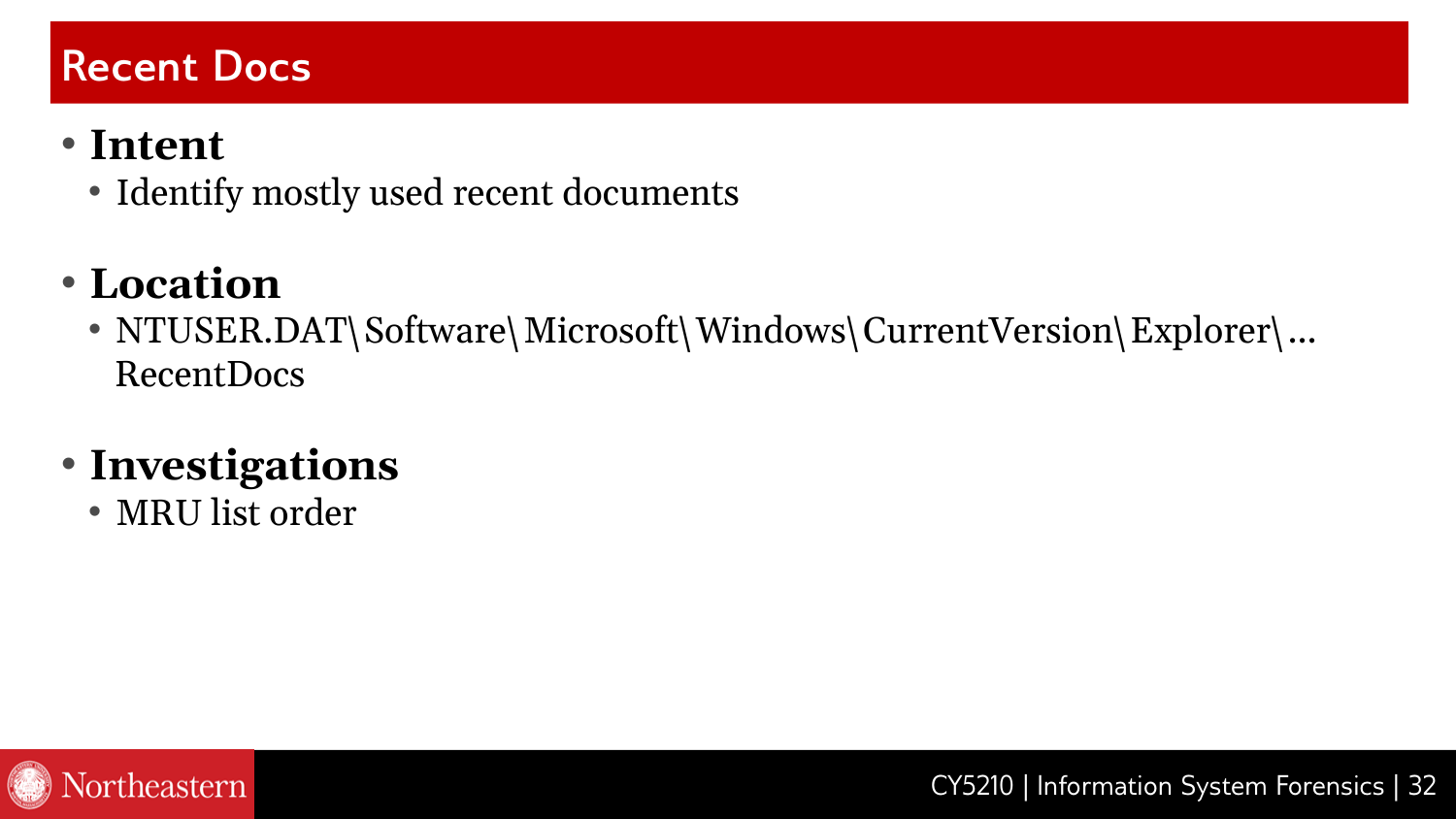

# Recent Docs
Intent
Identify mostly used recent documents

Location
NTUSER.DAT\Software\Microsoft\Windows\CurrentVersion\Explorer\...
   RecentDocs

Investigations
MRU list order